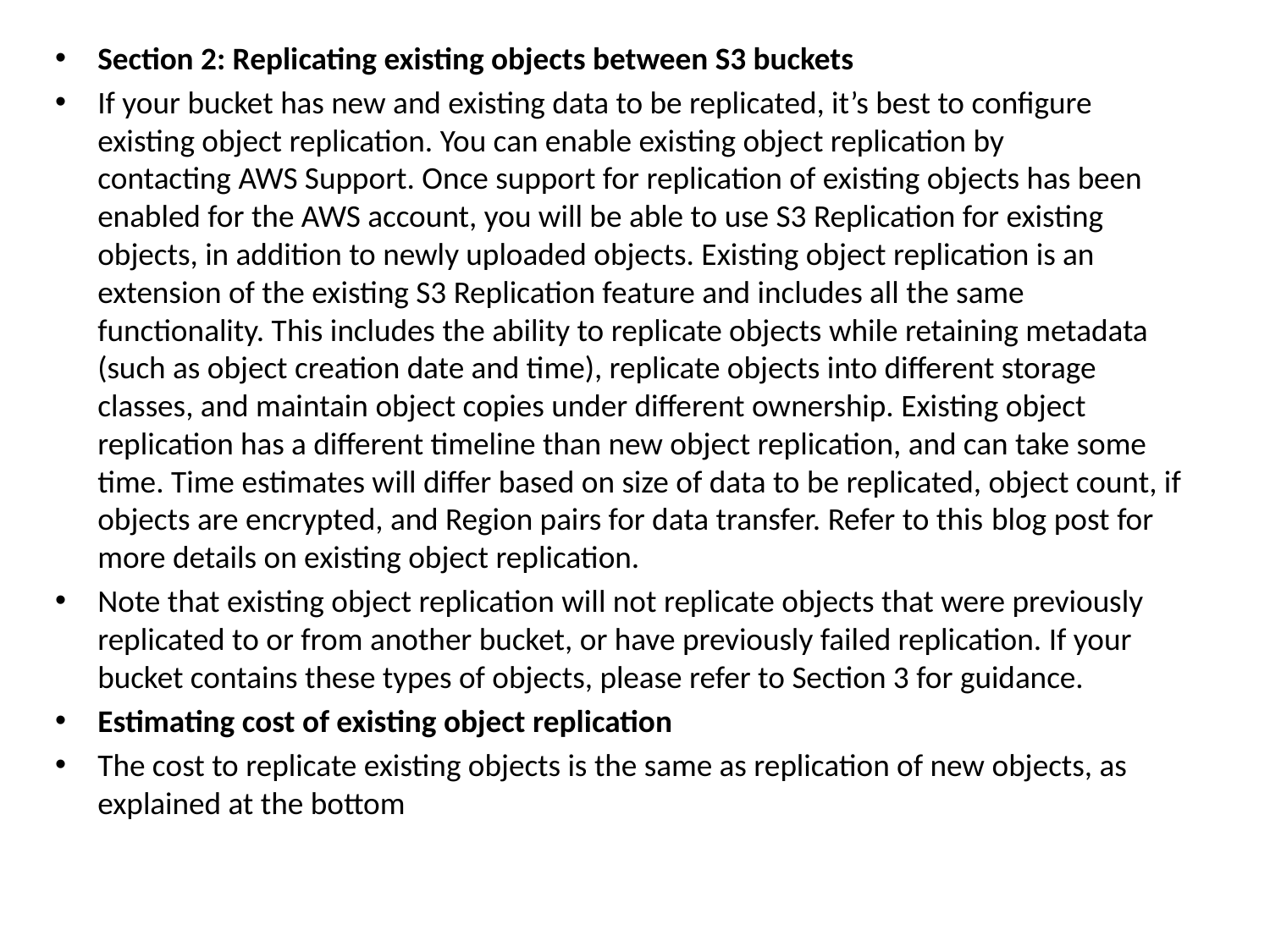

Section 2: Replicating existing objects between S3 buckets
If your bucket has new and existing data to be replicated, it’s best to configure existing object replication. You can enable existing object replication by contacting AWS Support. Once support for replication of existing objects has been enabled for the AWS account, you will be able to use S3 Replication for existing objects, in addition to newly uploaded objects. Existing object replication is an extension of the existing S3 Replication feature and includes all the same functionality. This includes the ability to replicate objects while retaining metadata (such as object creation date and time), replicate objects into different storage classes, and maintain object copies under different ownership. Existing object replication has a different timeline than new object replication, and can take some time. Time estimates will differ based on size of data to be replicated, object count, if objects are encrypted, and Region pairs for data transfer. Refer to this blog post for more details on existing object replication.
Note that existing object replication will not replicate objects that were previously replicated to or from another bucket, or have previously failed replication. If your bucket contains these types of objects, please refer to Section 3 for guidance.
Estimating cost of existing object replication
The cost to replicate existing objects is the same as replication of new objects, as explained at the bottom